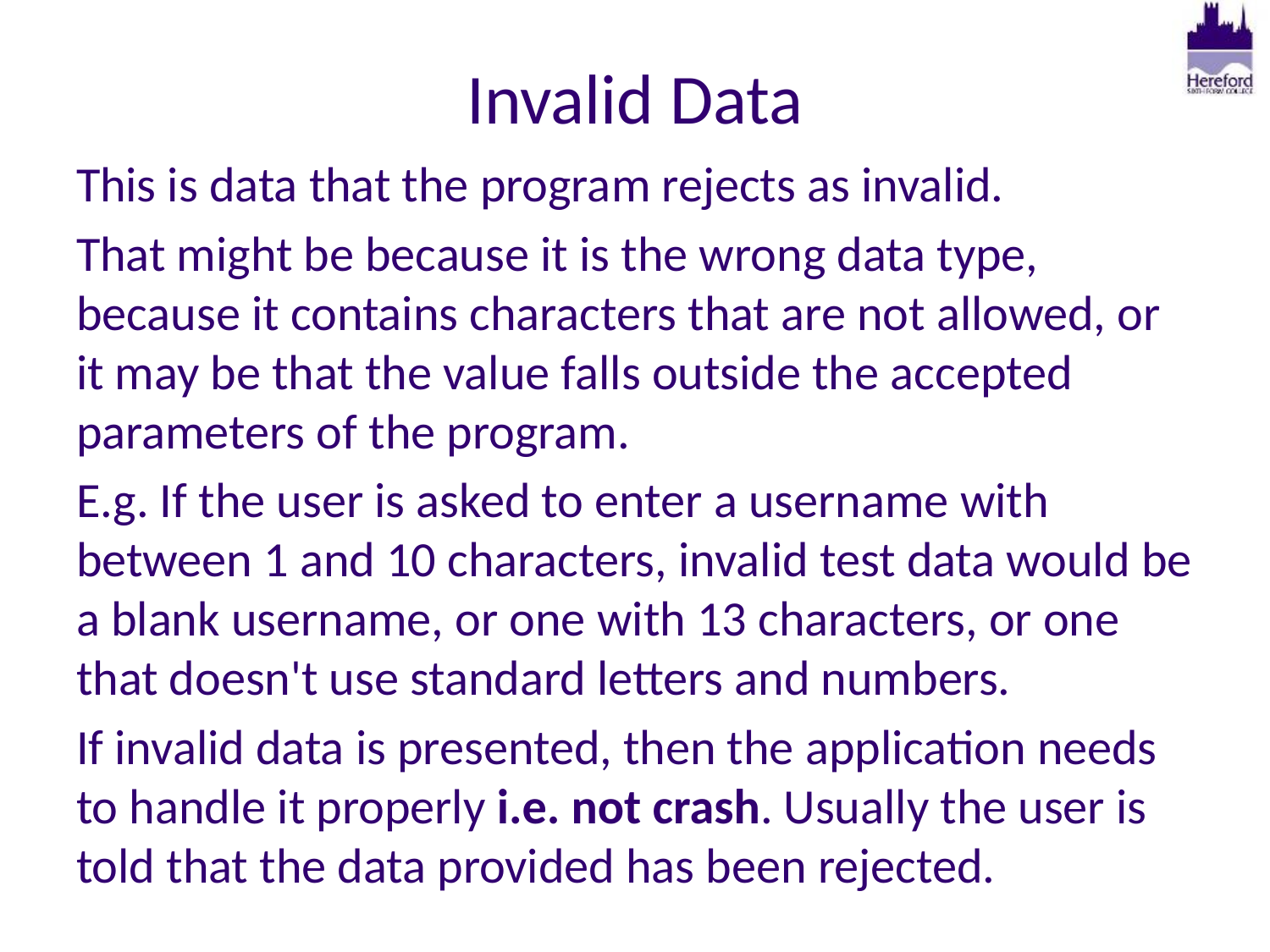

# Invalid Data
This is data that the program rejects as invalid.
That might be because it is the wrong data type, because it contains characters that are not allowed, or it may be that the value falls outside the accepted parameters of the program.
E.g. If the user is asked to enter a username with between 1 and 10 characters, invalid test data would be a blank username, or one with 13 characters, or one that doesn't use standard letters and numbers.
If invalid data is presented, then the application needs to handle it properly i.e. not crash. Usually the user is told that the data provided has been rejected.